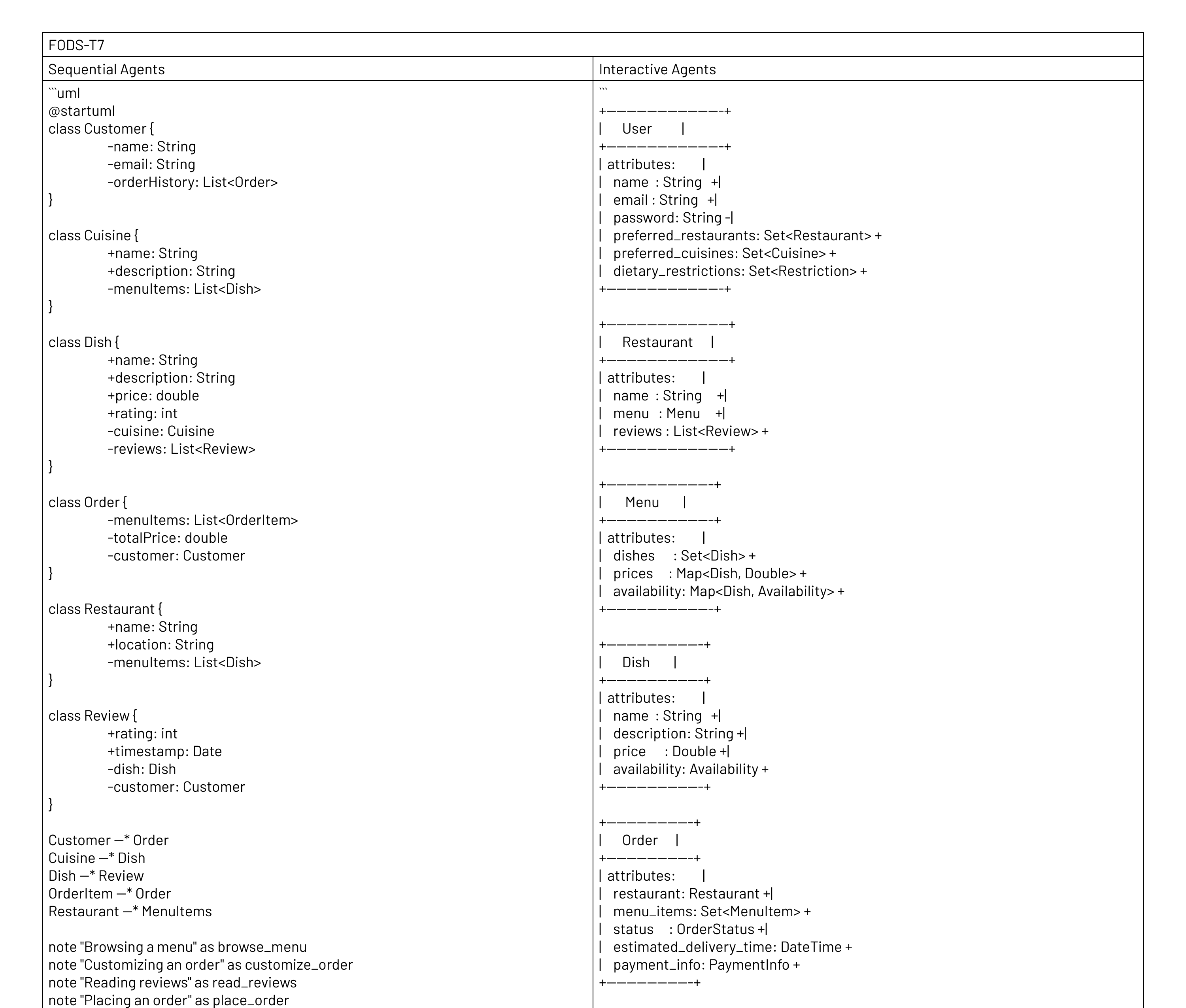

| FODS-T7 |  |
| --- | --- |
| Sequential Agents | Interactive Agents |
| ```uml @startuml class Customer { -name: String -email: String -orderHistory: List<Order> } class Cuisine { +name: String +description: String -menuItems: List<Dish> } class Dish { +name: String +description: String +price: double +rating: int -cuisine: Cuisine -reviews: List<Review> } class Order { -menuItems: List<OrderItem> -totalPrice: double -customer: Customer } class Restaurant { +name: String +location: String -menuItems: List<Dish> } class Review { +rating: int +timestamp: Date -dish: Dish -customer: Customer } Customer --\* Order Cuisine --\* Dish Dish --\* Review OrderItem --\* Order Restaurant --\* MenuItems note "Browsing a menu" as browse\_menu note "Customizing an order" as customize\_order note "Reading reviews" as read\_reviews note "Placing an order" as place\_order note "Tracking an order" as track\_order note "Paying and confirming" as pay\_and\_confirm note "Viewing order history" as view\_order\_history browse\_menu: Customer -> Cuisine: browseMenu(cuisine) browse\_menu: Cuisine -> Dish: menuItems() customize\_order: Customer -> Order: customizeOrder(orderId, specialRequests) read\_reviews: Customer -> Dish: readReviews(dishName) place\_order: Customer -> Order: placeOrder(orderItems, paymentInfo) track\_order: Customer -> Order: trackOrder(orderId) pay\_and\_confirm: Customer -> Order: payAndConfirm(orderId) view\_order\_history: Customer -> Order: viewOrderHistory() @enduml ``` This class diagram represents the relationships between the key entities in the system, including Customers, Cuisines, Dishes, Orders, Restaurants, and Reviews. The diagram also includes notes for each use case, which outlines the main actions and interactions between the actors (Customers) and the system. Please note that this is not an exhaustive list of system operations, but it covers the main functional requirements (FR1-FR7) and non-functional requirements (NFR1-NFR6) captured in the use case model.``` | ``` +-----------------------+ | User | +-----------------------+ | attributes: | | name : String +| | email : String +| | password: String -| | preferred\_restaurants: Set<Restaurant> + | preferred\_cuisines: Set<Cuisine> + | dietary\_restrictions: Set<Restriction> + +-----------------------+ +------------------------+ | Restaurant | +------------------------+ | attributes: | | name : String +| | menu : Menu +| | reviews : List<Review> + +------------------------+ +---------------------+ | Menu | +---------------------+ | attributes: | | dishes : Set<Dish> + | prices : Map<Dish, Double> + | availability: Map<Dish, Availability> + +---------------------+ +-------------------+ | Dish | +-------------------+ | attributes: | | name : String +| | description: String +| | price : Double +| | availability: Availability + +-------------------+ +-----------------+ | Order | +-----------------+ | attributes: | | restaurant: Restaurant +| | menu\_items: Set<MenuItem> + | status : OrderStatus +| | estimated\_delivery\_time: DateTime + | payment\_info: PaymentInfo + +-----------------+ +---------------+ | Review | +---------------+ | attributes: | | rating : Integer +| | comment : String +| | restaurant: Restaurant +| +---------------+ User --\* Restaurant : user\_place\_order Restaurant --\* Menu : has\_menu Menu --\* Dish : contains\_dish Order --\* Restaurant : order\_from\_restaurant Order --\* Menu : ordered\_menu\_items Review --\* Restaurant : reviewed\_restaurant class browseMenus { operations: browseMenus(): void + (from User to Restaurant) } class customizeOrder { operations: customizeOrder(restaurant: string, dish: string): void + (from User to Restaurant) } class trackOrder { operations: trackOrder(orderId: int): void + (from User to Order) } class viewReviews { operations: viewReviews(restaurant: string): List<Review> + (from User to Restaurant) } class placeNewOrder { operations: placeNewOrder(restaurant: string, orderDetails: OrderDetails): void + (from User to Restaurant) } class displayEstimatedDeliveryTime { operations: displayEstimatedDeliveryTime(orderId: int): DateTime + (from User to Order) } class viewActivityHistory { operations: viewActivityHistory(): List<OrderHistoryEntry> + (from User to History) } class receiveNotifications { operations: receiveNotifications(notificationType: string): void + (from User to Notifications) } class makePayment { operations: makePayment(paymentMethod: string, paymentInfo: PaymentInfo): void + (from User to Payment) } class viewPersonalizedRecommendations { operations: viewPersonalizedRecommendations(): List<RestaurantRecommendation> + (from User to Recommendations) } class customizeProfile { operations: customizeProfile(profileDetails: ProfileDetails): void + (from User to Profile) } class participateInLoyaltyProgram { operations: participateInLoyaltyProgram(loyaltyProgramId: int): void + (from User to Program) } ``` Note: The diagram is a standard UML class diagram, showing classes, attributes, operations, relationships, navigabilities, and multiplicities consistent with the domain model and sequence diagrams. |